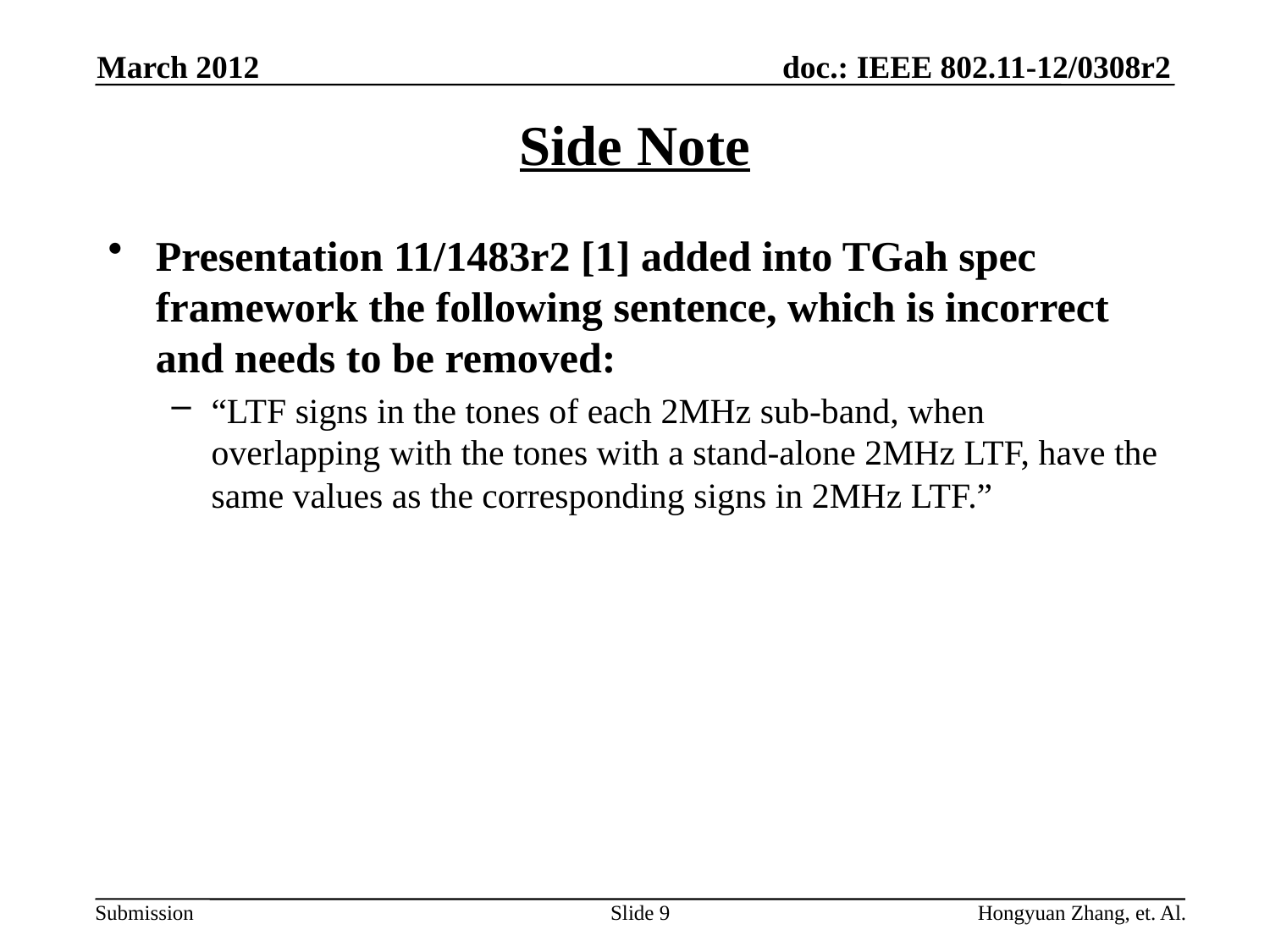

March 2012
# Side Note
Presentation 11/1483r2 [1] added into TGah spec framework the following sentence, which is incorrect and needs to be removed:
“LTF signs in the tones of each 2MHz sub-band, when overlapping with the tones with a stand-alone 2MHz LTF, have the same values as the corresponding signs in 2MHz LTF.”
Slide 9
Hongyuan Zhang, et. Al.